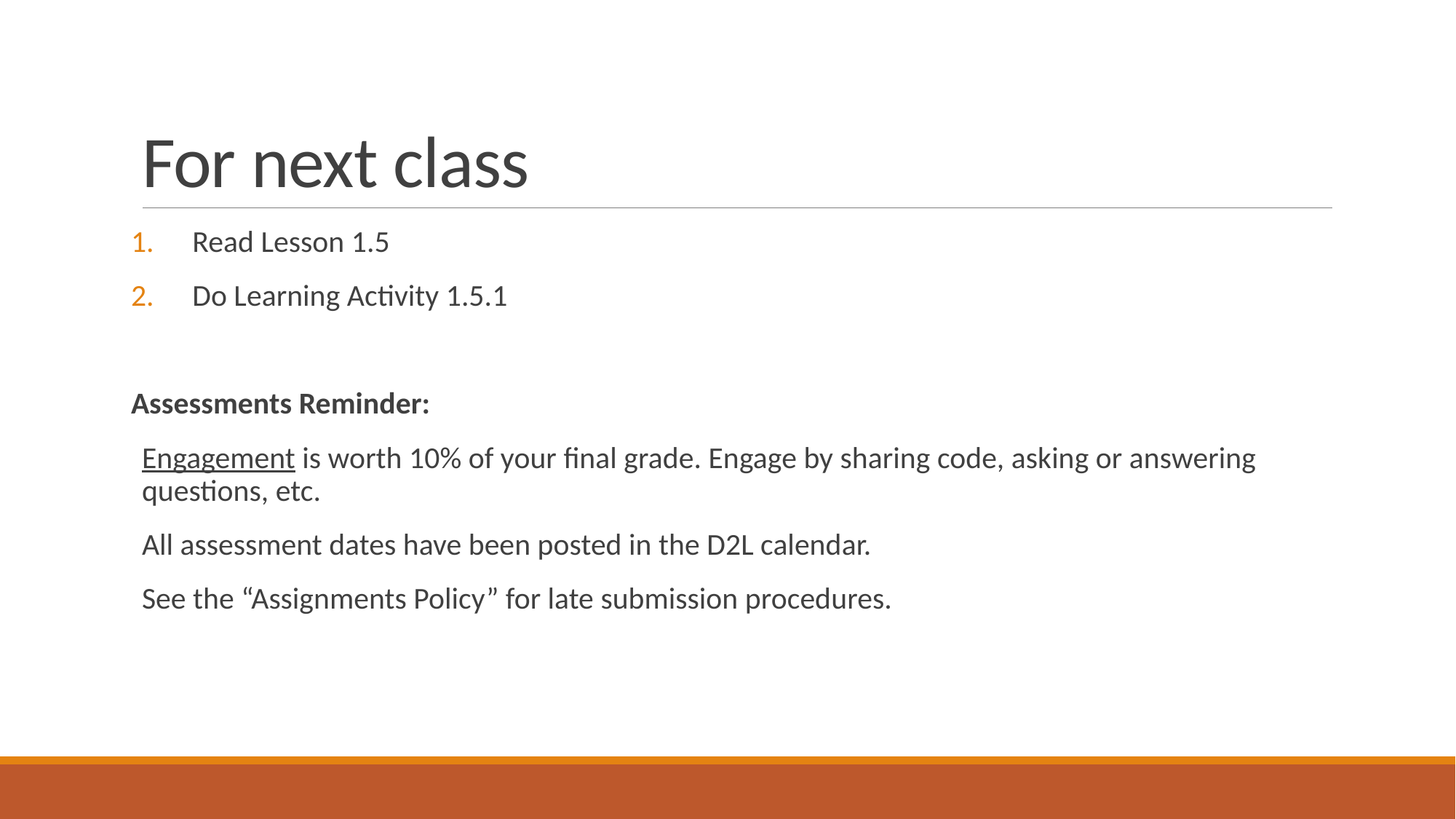

# For next class
Read Lesson 1.5
Do Learning Activity 1.5.1

Assessments Reminder:
Engagement is worth 10% of your final grade. Engage by sharing code, asking or answering questions, etc.
All assessment dates have been posted in the D2L calendar.
See the “Assignments Policy” for late submission procedures.